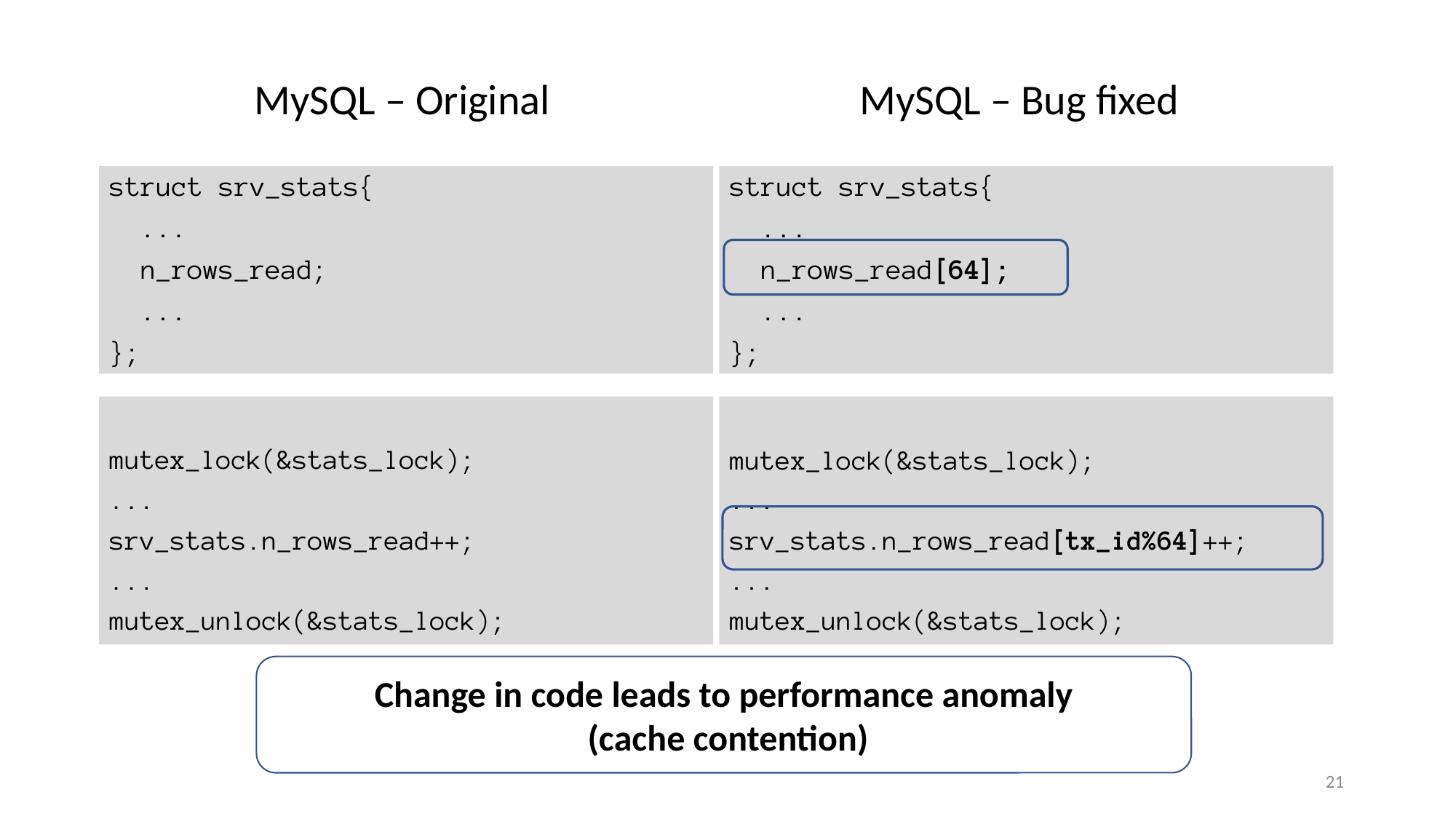

MySQL – Original
MySQL – Bug fixed
struct srv_stats{
  ...
  n_rows_read;
  ...
};

struct srv_stats{
  ...
  n_rows_read[64];
  ...
};

mutex_lock(&stats_lock);
...
srv_stats.n_rows_read++;
...
mutex_unlock(&stats_lock);

mutex_lock(&stats_lock);
...
srv_stats.n_rows_read[tx_id%64]++;
...
mutex_unlock(&stats_lock);

Change in code leads to performance anomaly
 (cache contention)
21